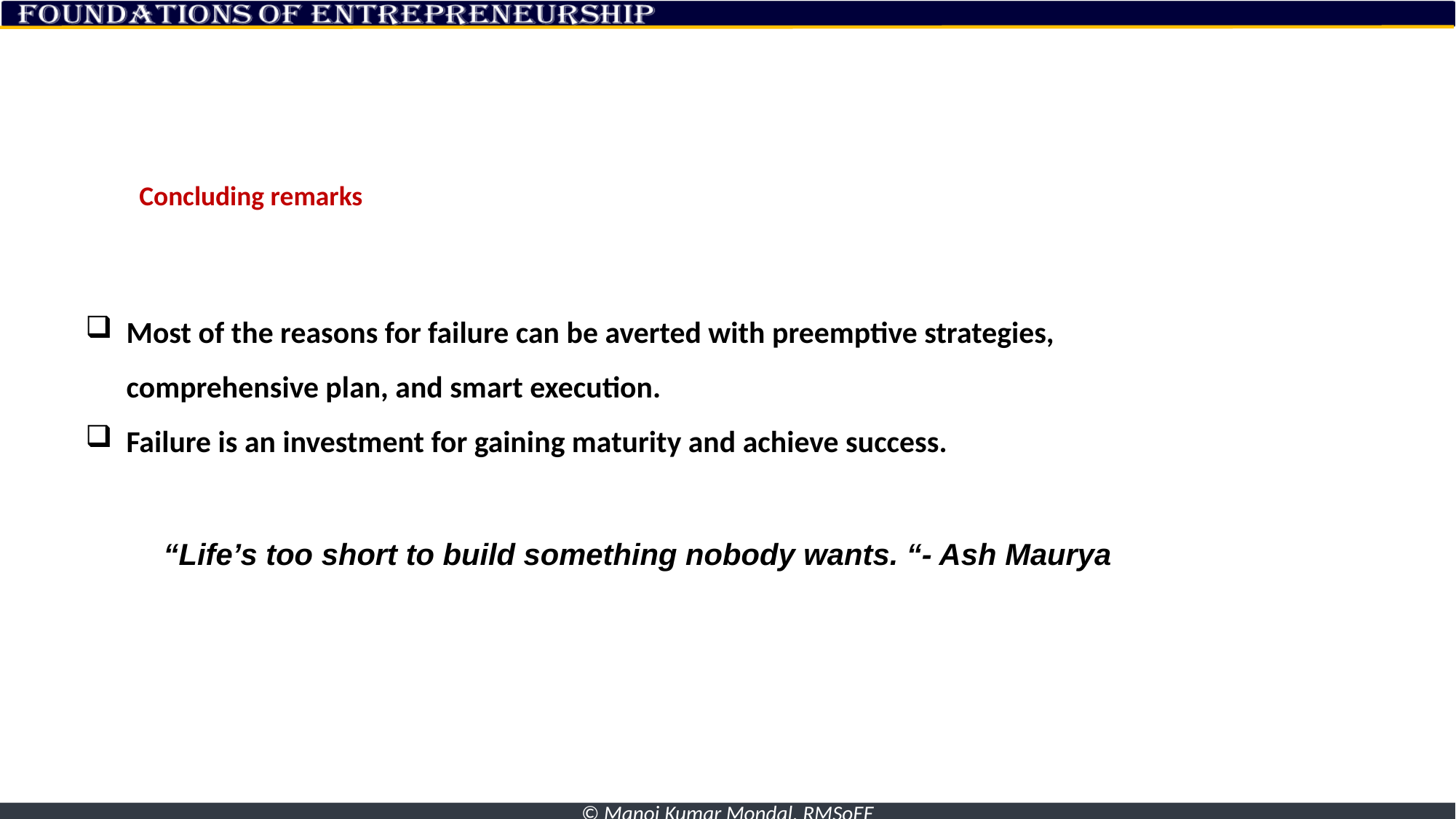

Concluding remarks
Most of the reasons for failure can be averted with preemptive strategies, comprehensive plan, and smart execution.
Failure is an investment for gaining maturity and achieve success.
“Life’s too short to build something nobody wants. “- Ash Maurya